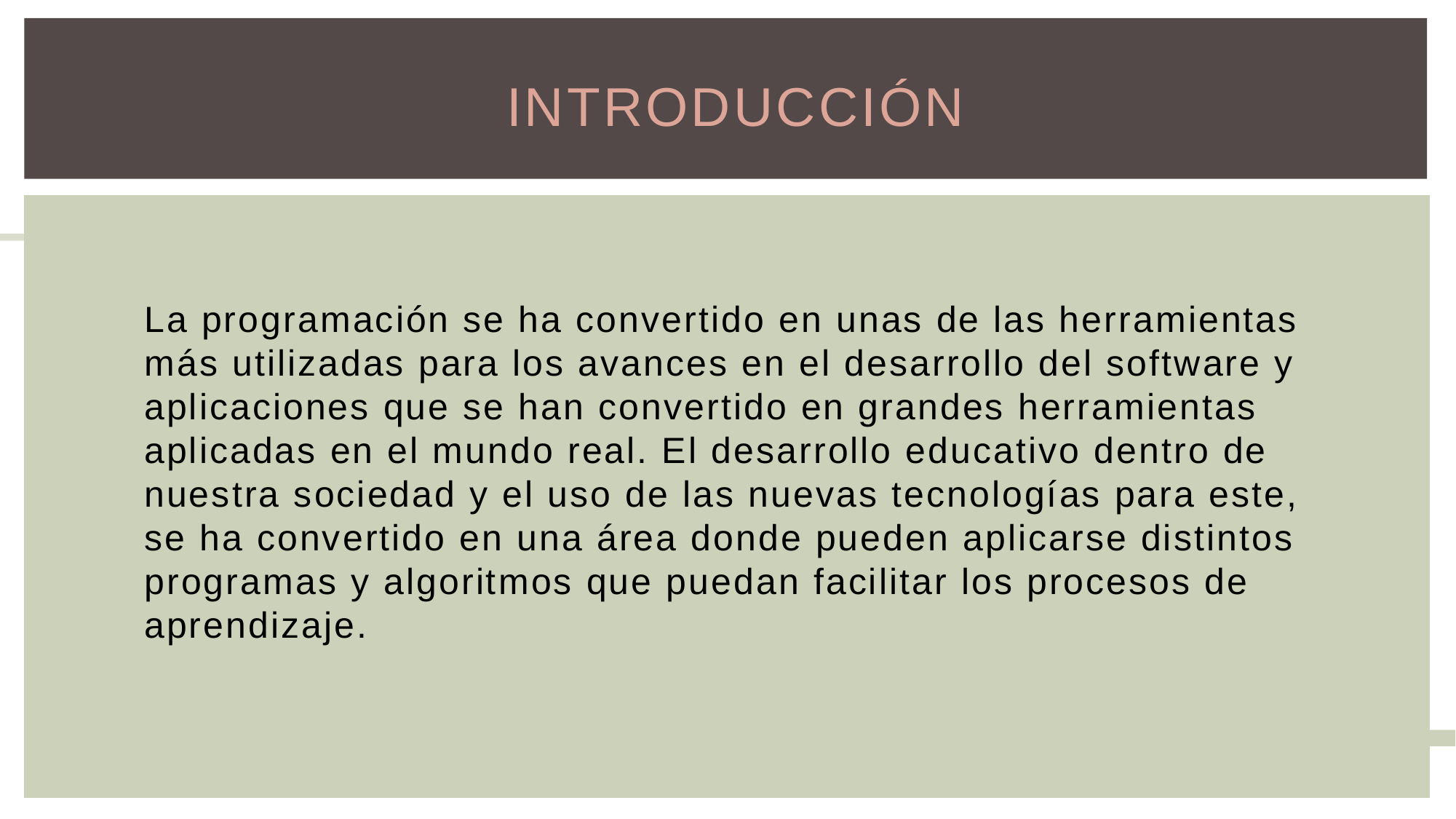

# Introducción
La programación se ha convertido en unas de las herramientas más utilizadas para los avances en el desarrollo del software y aplicaciones que se han convertido en grandes herramientas aplicadas en el mundo real. El desarrollo educativo dentro de nuestra sociedad y el uso de las nuevas tecnologías para este, se ha convertido en una área donde pueden aplicarse distintos programas y algoritmos que puedan facilitar los procesos de aprendizaje.